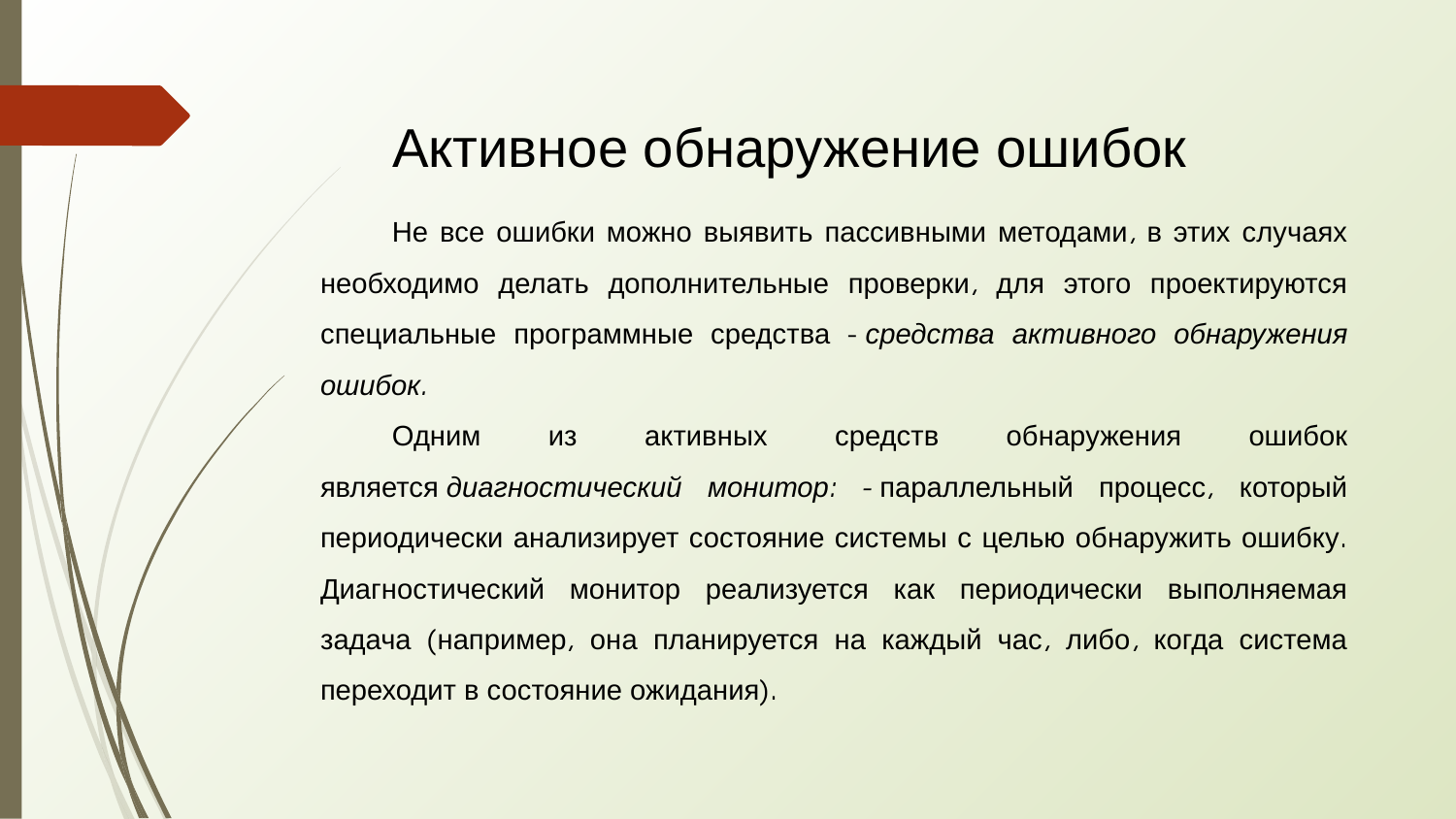

# Активное обнаружение ошибок
Не все ошибки можно выявить пассивными методами, в этих случаях необходимо делать дополнительные проверки, для этого проектируются специальные программные средства - средства активного обнаружения ошибок.
Одним из активных средств обнаружения ошибок является диагностический монитор: - параллельный процесс, который периодически анализирует состояние системы с целью обнаружить ошибку. Диагностический монитор реализуется как периодически выполняемая задача (например, она планируется на каждый час, либо, когда система переходит в состояние ожидания).